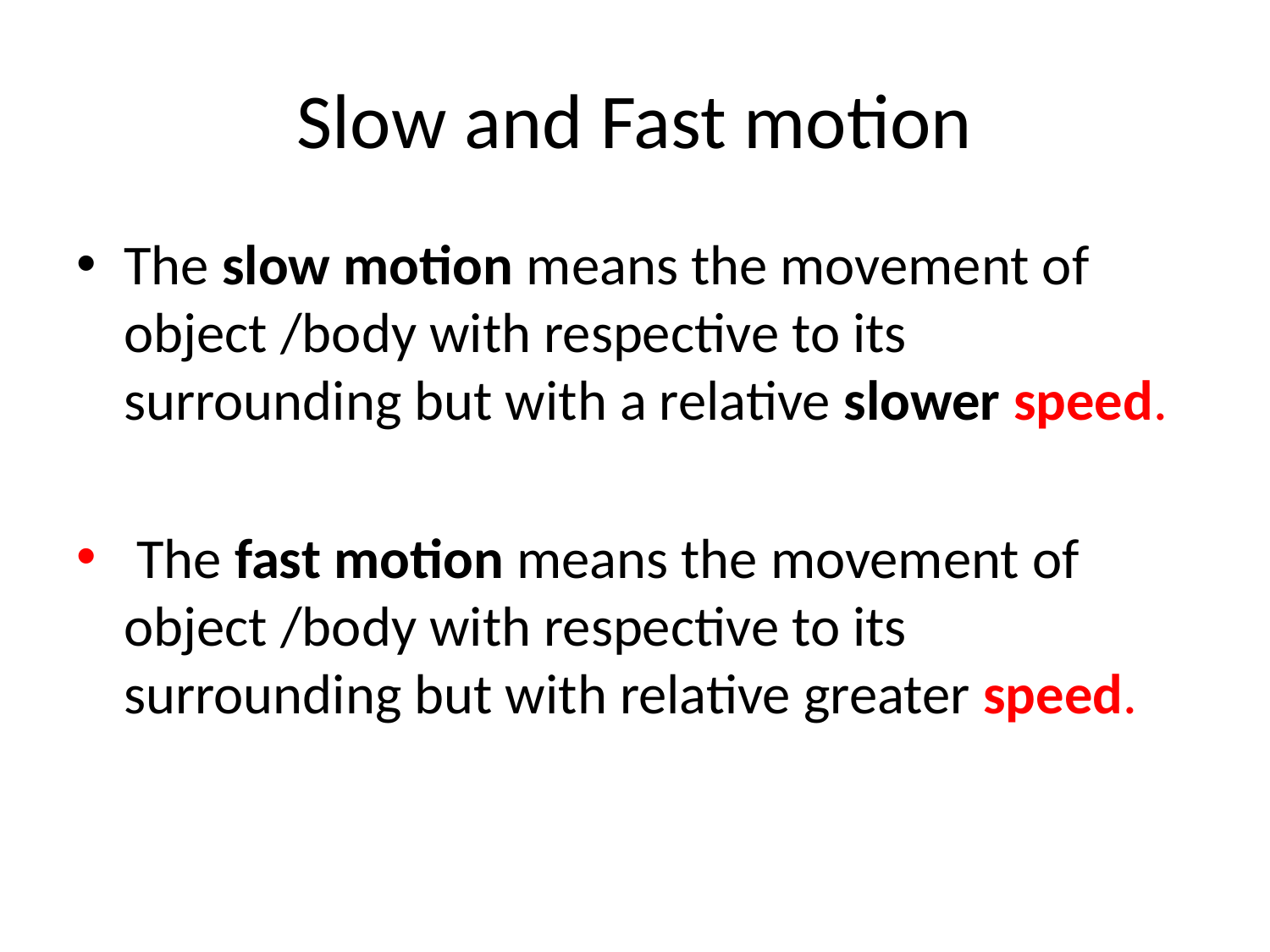

# Slow and Fast motion
The slow motion means the movement of object /body with respective to its surrounding but with a relative slower speed.

 The fast motion means the movement of object /body with respective to its surrounding but with relative greater speed.